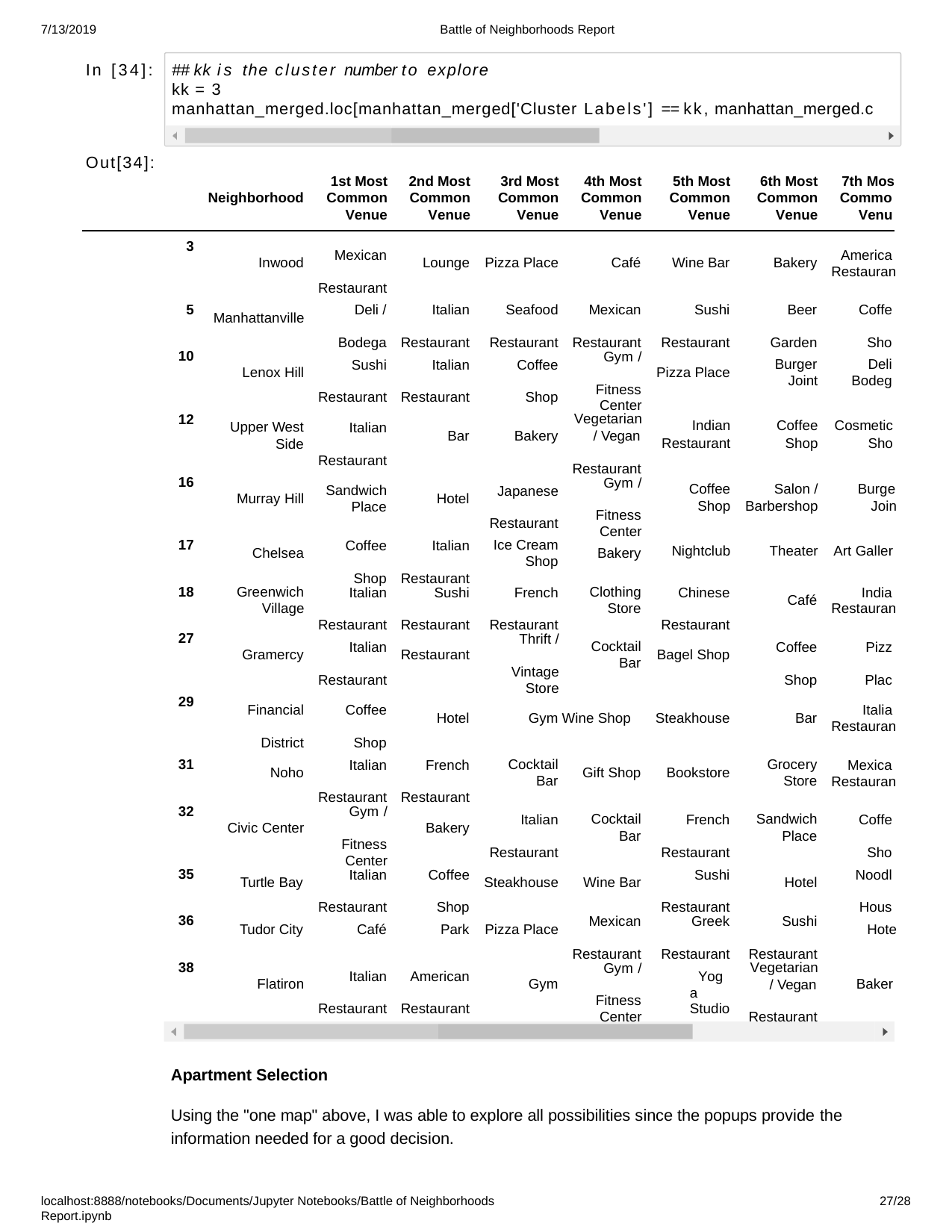

7/13/2019
Battle of Neighborhoods Report

In [34]:
## kk is the cluster number to explore
kk = 3
manhattan_merged.loc[manhattan_merged['Cluster Labels'] == kk, manhattan_merged.c

| Out[34]: |  |  |  |  |  |  |  |
| --- | --- | --- | --- | --- | --- | --- | --- |
|  | 1st Most | 2nd Most | 3rd Most | 4th Most | 5th Most | 6th Most | 7th Mos |
| Neighborhood | Common | Common | Common | Common | Common | Common | Commo |
|  | Venue | Venue | Venue | Venue | Venue | Venue | Venu |
3
Mexican  Restaurant
America  Restauran
Inwood
Lounge
Pizza Place
Café
Wine Bar
Bakery
5
Deli /  Bodega
Italian  Restaurant
Seafood  Restaurant
Mexican  Restaurant
Sushi  Restaurant
Beer  Garden
Coffe  Sho
Manhattanville
10
Gym /  Fitness  Center
Sushi  Restaurant
Italian  Restaurant
Coffee  Shop
Burger
Deli
Lenox Hill
Pizza Place
|  | Joint | Bodeg |
| --- | --- | --- |
| Indian | Coffee | Cosmetic |
| Restaurant | Shop | Sho |
| Coffee | Salon / | Burge |
| Shop | Barbershop | Join |
| Nightclub | Theater | Art Galler |
12
Vegetarian
/ Vegan  Restaurant
Upper West
Side
Italian  Restaurant
Bar
Bakery
16
Gym /  Fitness  Center
Sandwich
Place
Japanese  Restaurant
Murray Hill
Hotel
17
Coffee  Shop
Italian  Restaurant
Ice Cream
Shop
Chelsea
Bakery
18
Greenwich
Village
Italian  Restaurant
Sushi  Restaurant
French  Restaurant
Clothing
Store
Chinese  Restaurant
India  Restauran
Café
27
Thrift /  Vintage  Store
Italian  Restaurant
Cocktail
Bar
Coffee  Shop
Pizz  Plac
Gramercy
Restaurant
Bagel Shop
29
Financial  District
Coffee  Shop
Italia  Restauran
Hotel
Gym Wine Shop
Steakhouse
Bar
31
Italian  Restaurant
French  Restaurant
Cocktail
Bar
Grocery
Store
Mexica  Restauran
Noho
Gift Shop
Bookstore
32
Gym /  Fitness  Center
Italian  Restaurant
Cocktail
Bar
French  Restaurant
Sandwich
Place
Coffe  Sho
Civic Center
Bakery
35
Italian  Restaurant
Coffee  Shop
Sushi  Restaurant
Noodl  Hous
Turtle Bay
Steakhouse
Wine Bar
Hotel
36
Mexican  Restaurant
Greek  Restaurant
Sushi  Restaurant
Tudor City
Café
Park
Pizza Place
Hote
38
Gym /  Fitness  Center
Vegetarian
/ Vegan  Restaurant
Italian  Restaurant
American  Restaurant
Yoga  Studio
Flatiron
Gym
Baker

Apartment Selection

Using the "one map" above, I was able to explore all possibilities since the popups provide the  information needed for a good decision.
localhost:8888/notebooks/Documents/Jupyter Notebooks/Battle of Neighborhoods Report.ipynb
27/28